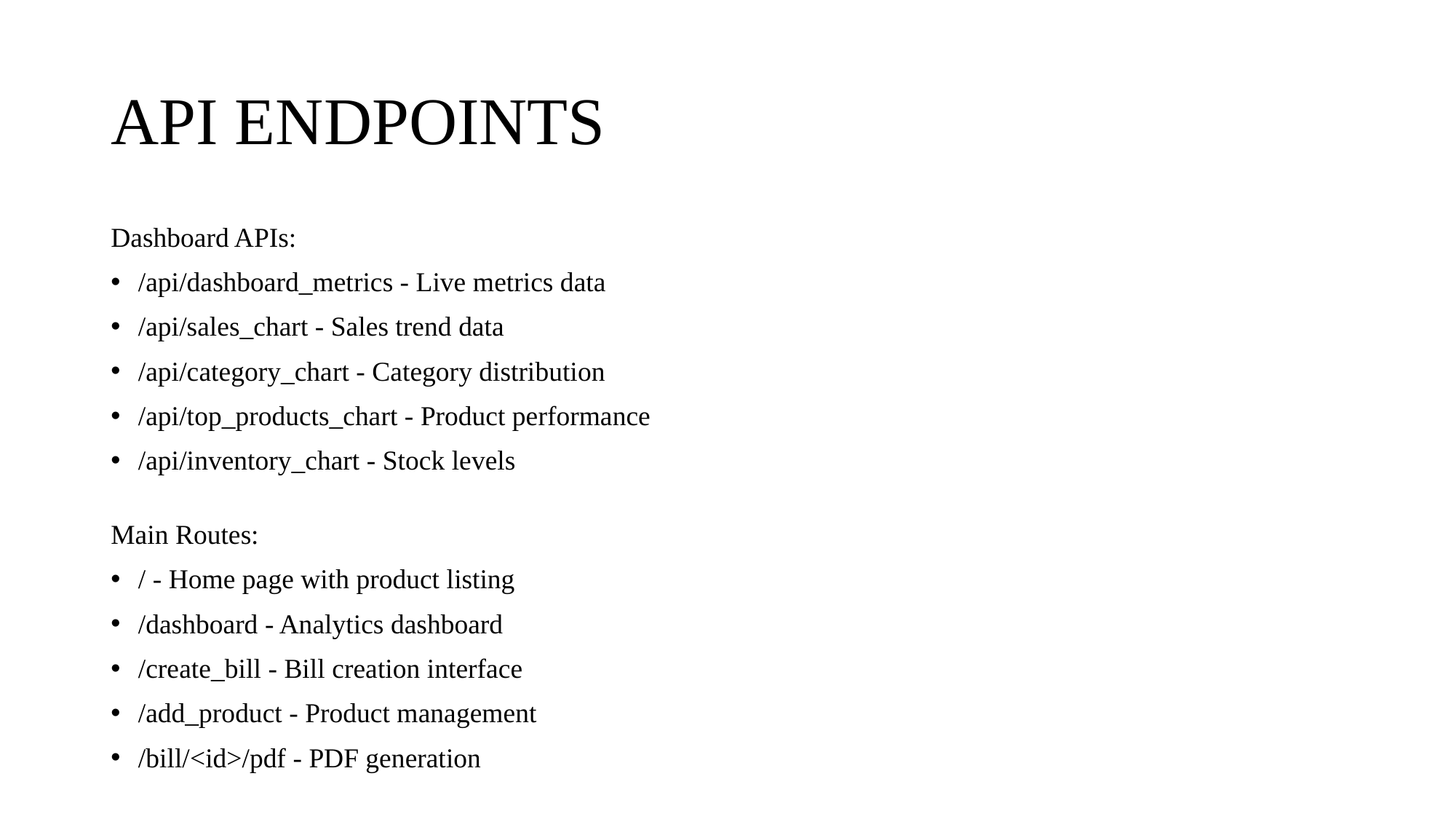

# API ENDPOINTS
Dashboard APIs:
/api/dashboard_metrics - Live metrics data
/api/sales_chart - Sales trend data
/api/category_chart - Category distribution
/api/top_products_chart - Product performance
/api/inventory_chart - Stock levels
Main Routes:
/ - Home page with product listing
/dashboard - Analytics dashboard
/create_bill - Bill creation interface
/add_product - Product management
/bill/<id>/pdf - PDF generation